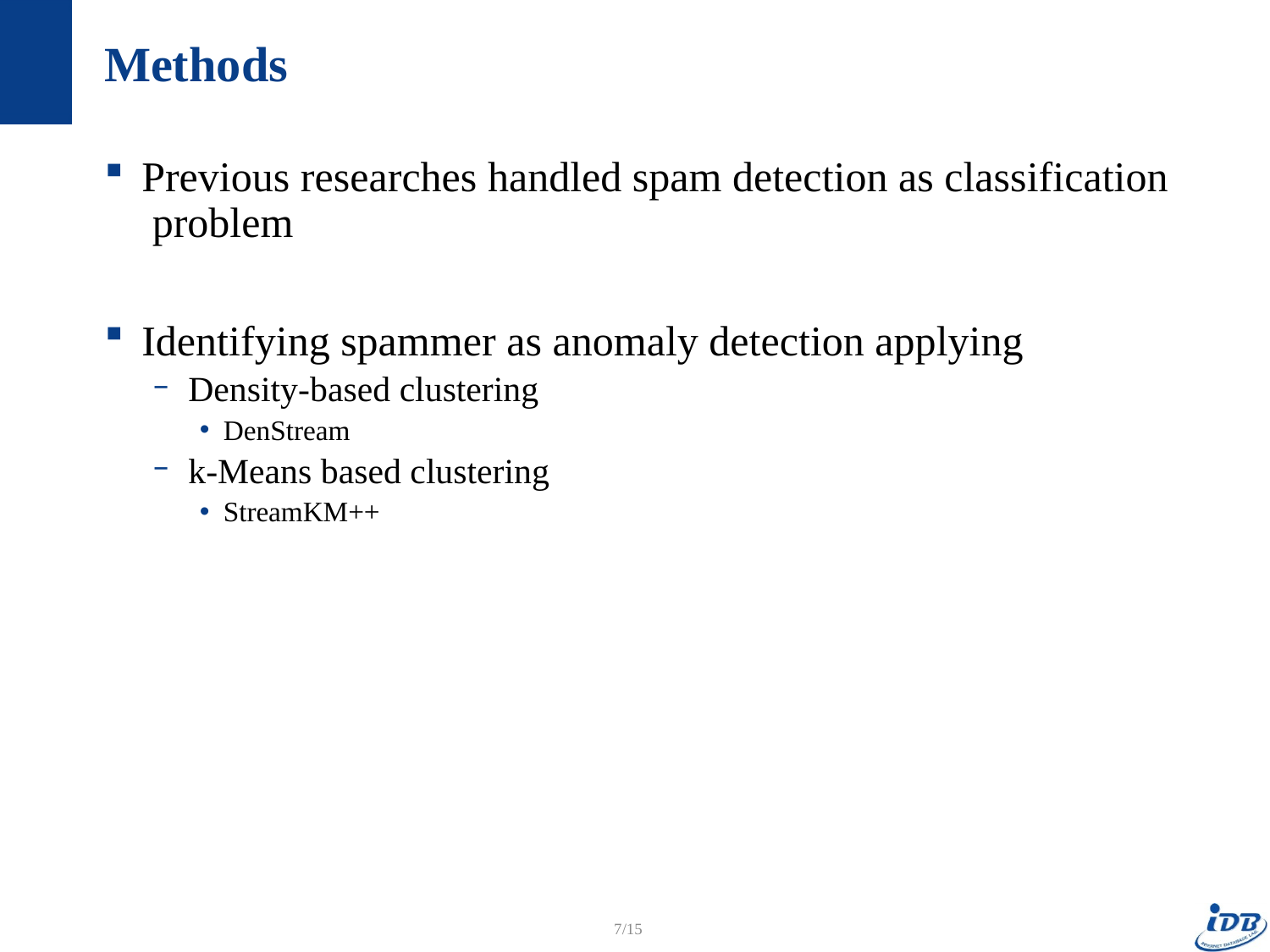

# Methods
Previous researches handled spam detection as classification       problem

Identifying spammer as anomaly detection applying
Density-based clustering
DenStream
k-Means based clustering
StreamKM++
7/15